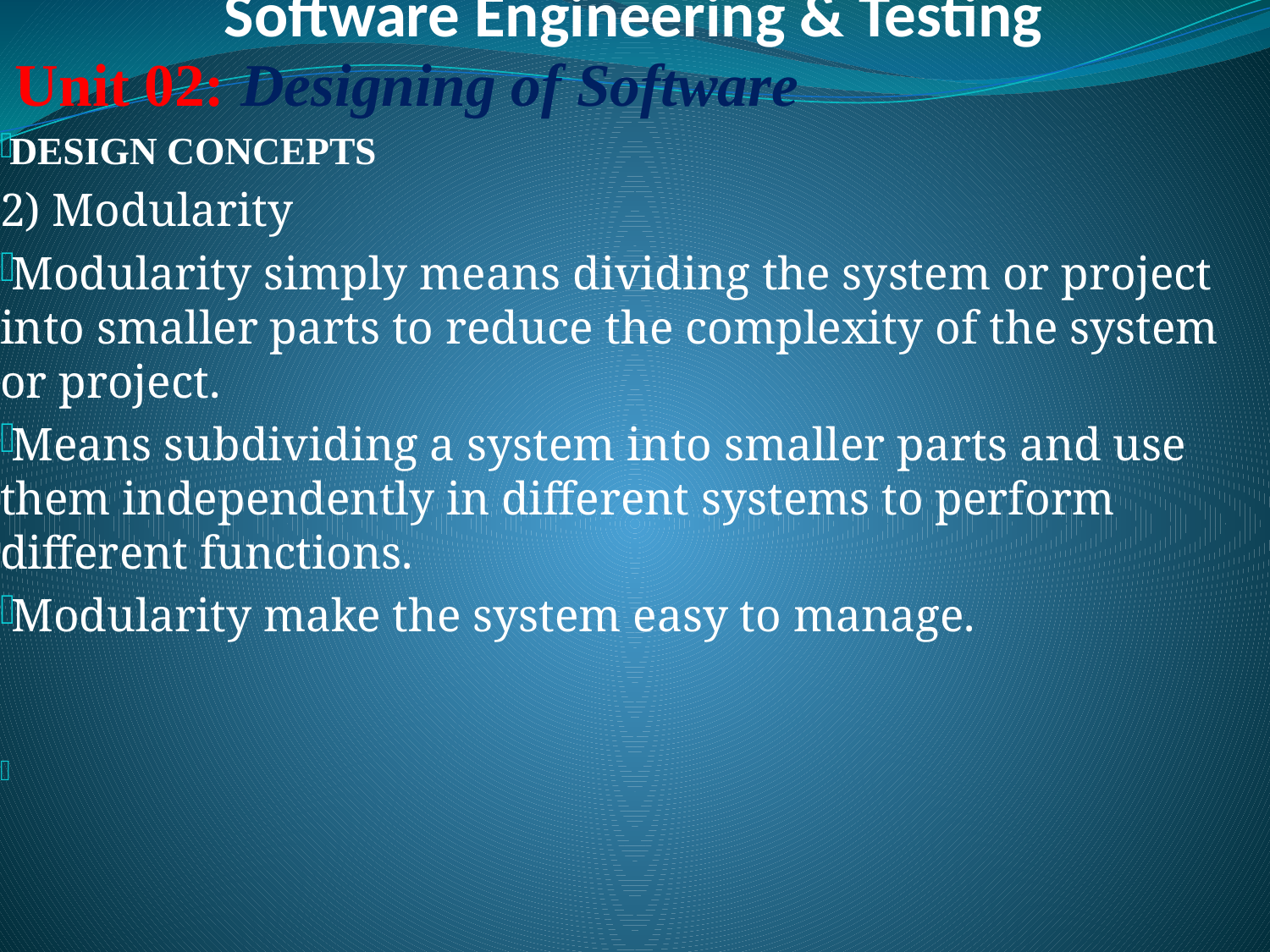

# Software Engineering & Testing
 Unit 02: Designing of Software
DESIGN CONCEPTS
2) Modularity
Modularity simply means dividing the system or project into smaller parts to reduce the complexity of the system or project.
Means subdividing a system into smaller parts and use them independently in different systems to perform different functions.
Modularity make the system easy to manage.